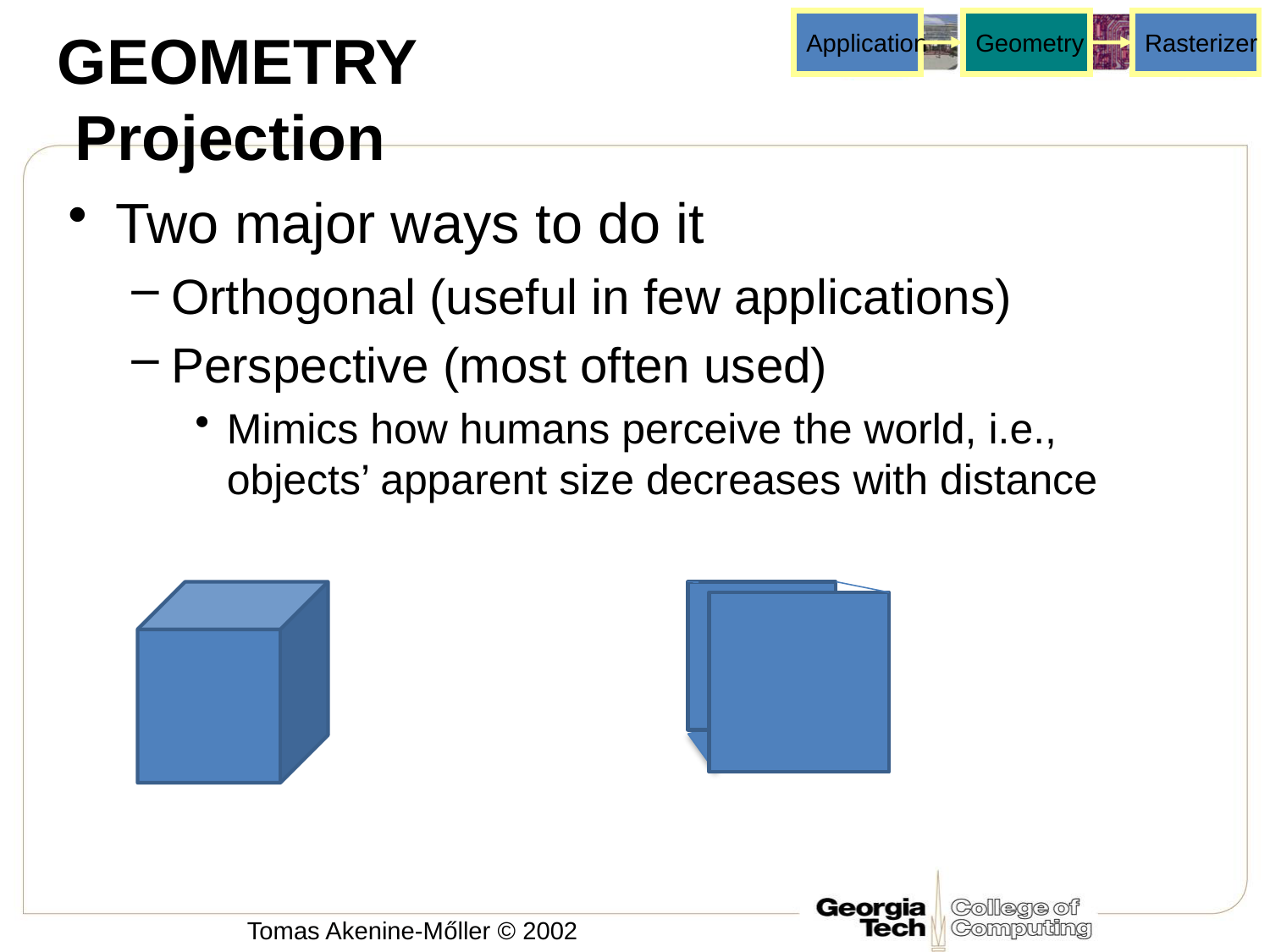

Application
Geometry
Rasterizer

# GEOMETRY                                             Projection
Two major ways to do it
Orthogonal (useful in few applications)
Perspective (most often used)
Mimics how humans perceive the world, i.e., objects’ apparent size decreases with distance

Tomas Akenine-Mőller © 2002